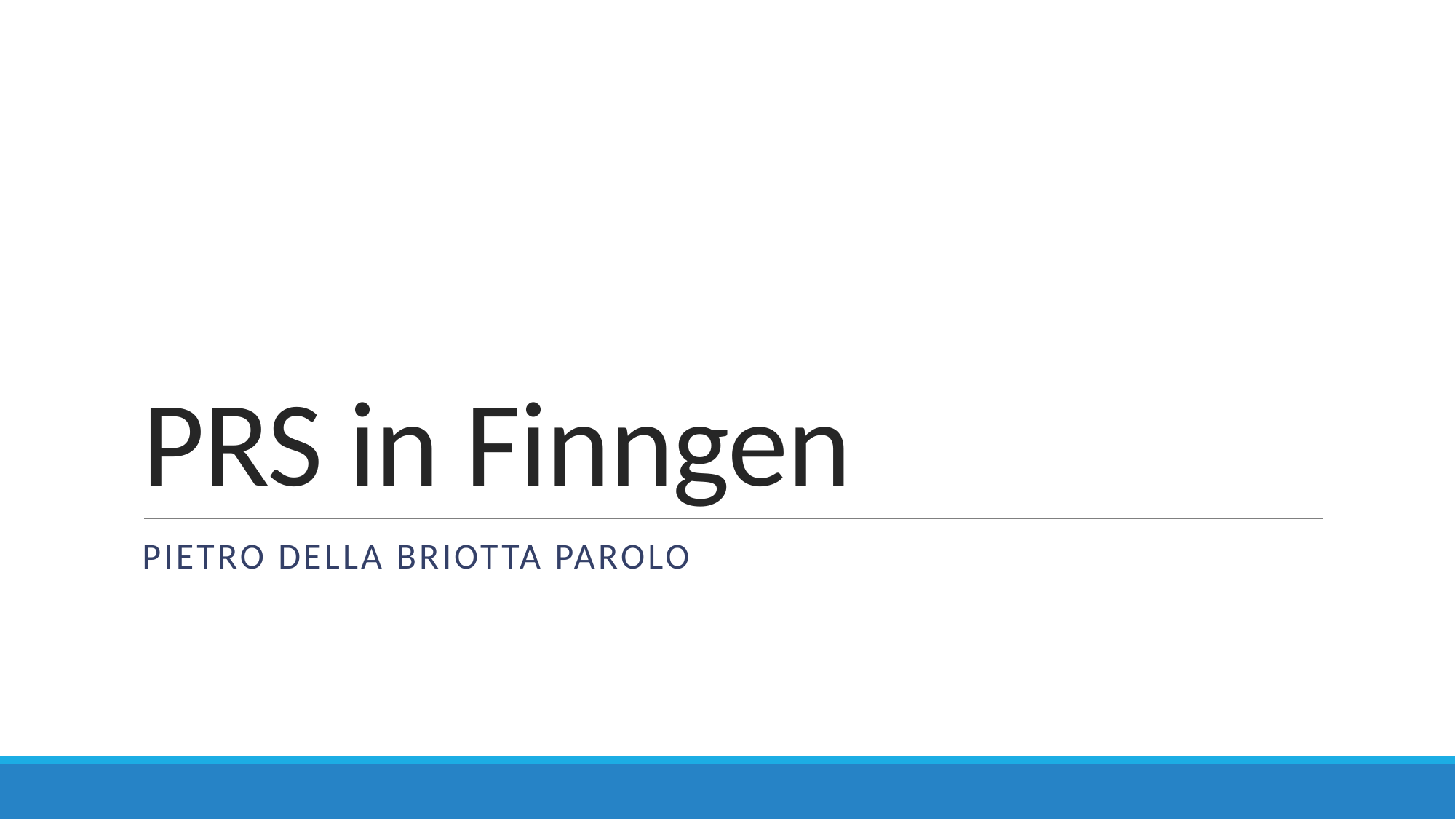

# PRS in Finngen
Pietro della Briotta Parolo